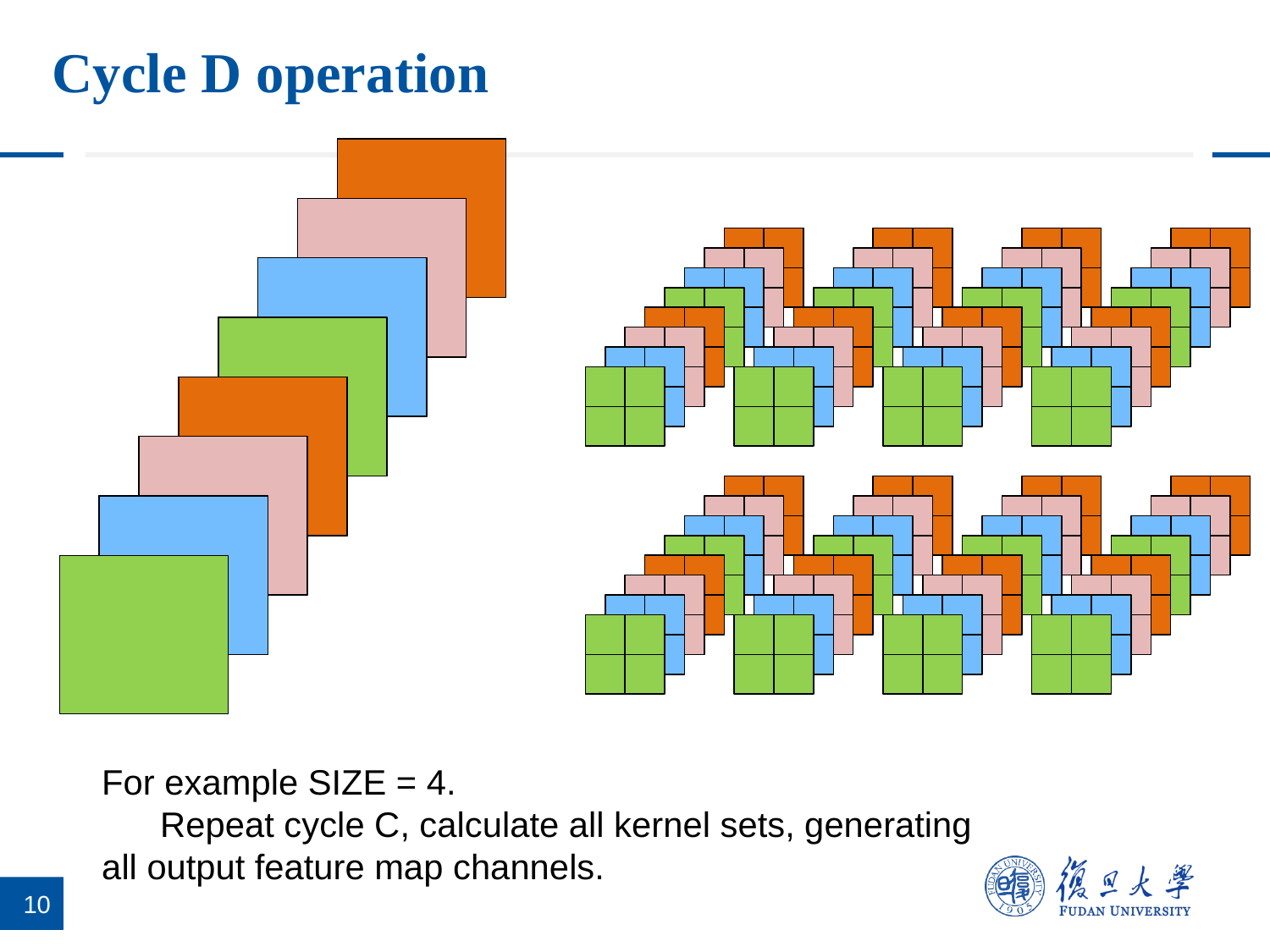

Cycle D operation

For example SIZE = 4.
      Repeat cycle C, calculate all kernel sets, generating all output feature map channels.
10